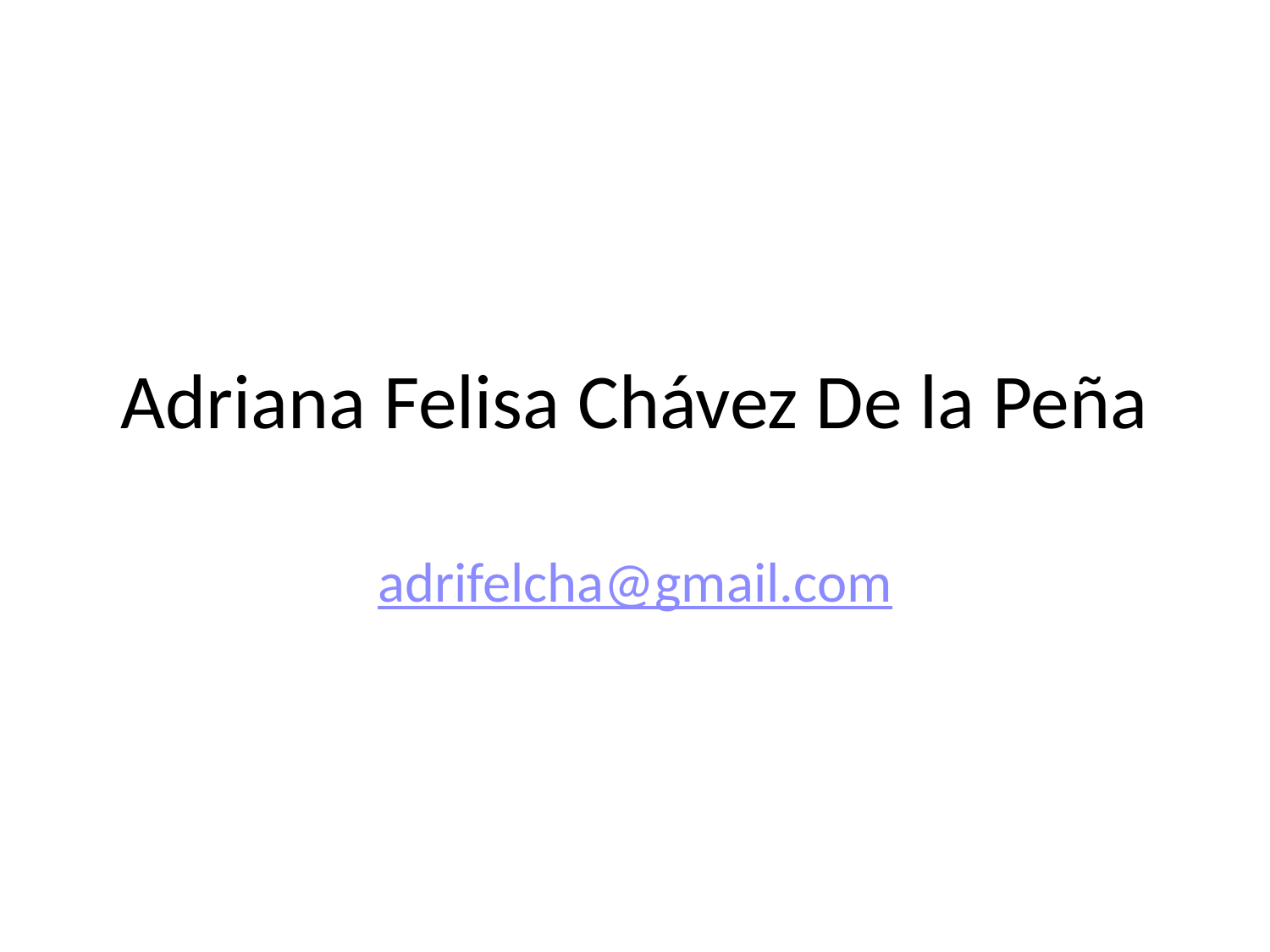

# Adriana Felisa Chávez De la Peña
adrifelcha@gmail.com